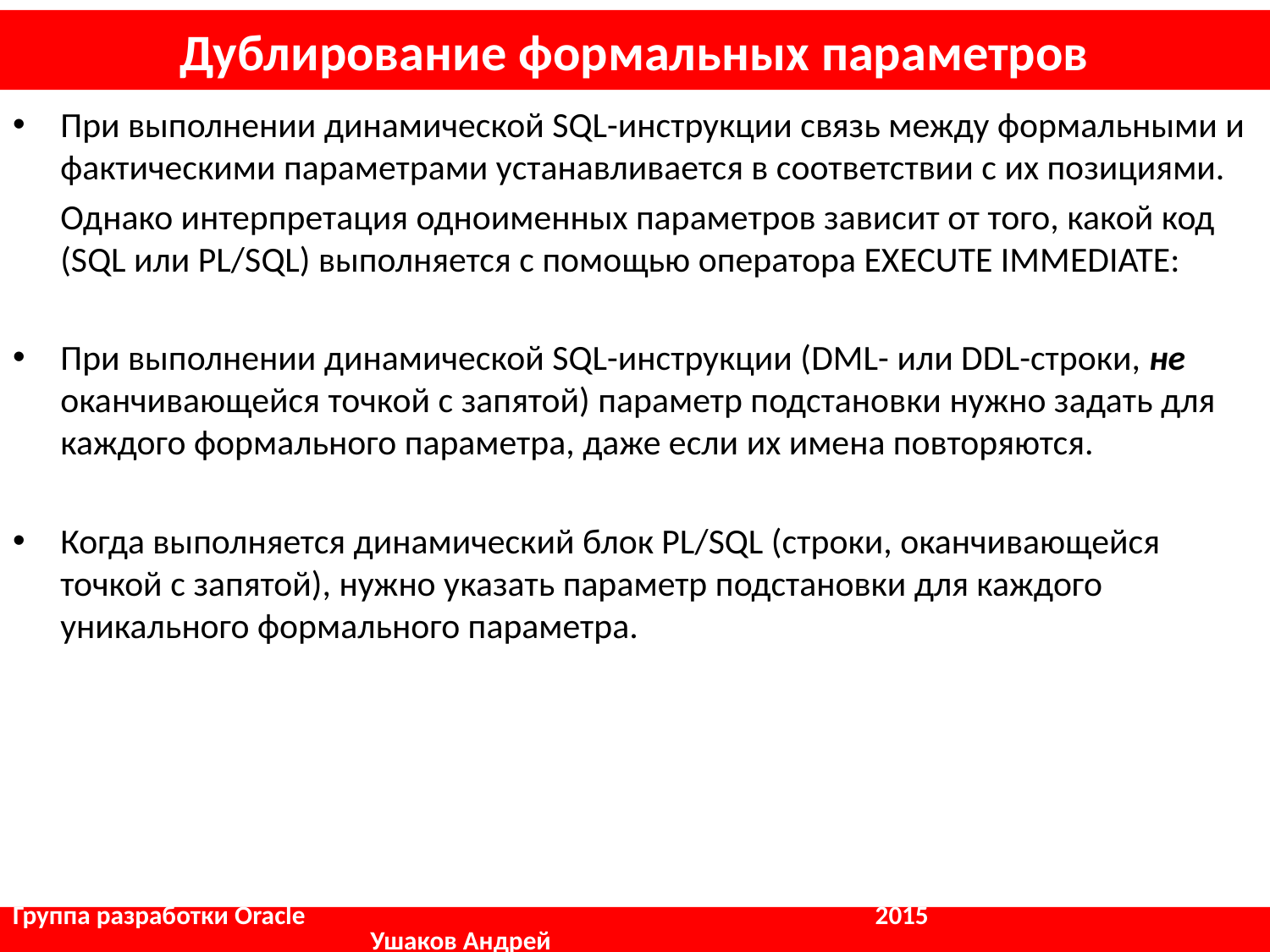

# Дублирование формальных параметров
При выполнении динамической SQL-инструкции связь между формальными и фактическими параметрами устанавливается в соответствии с их позициями.
	Однако интерпретация одноименных параметров зависит от того, какой код (SQL или PL/SQL) выполняется с помощью оператора EXECUTE IMMEDIATE:

При выполнении динамической SQL-инструкции (DML- или DDL-строки, не оканчивающейся точкой с запятой) параметр подстановки нужно задать для каждого формального параметра, даже если их имена повторяются.

Когда выполняется динамический блок PL/SQL (строки, оканчивающейся точкой с запятой), нужно указать параметр подстановки для каждого уникального формального параметра.
Группа разработки Oracle				                 2015		 	                                       Ушаков Андрей